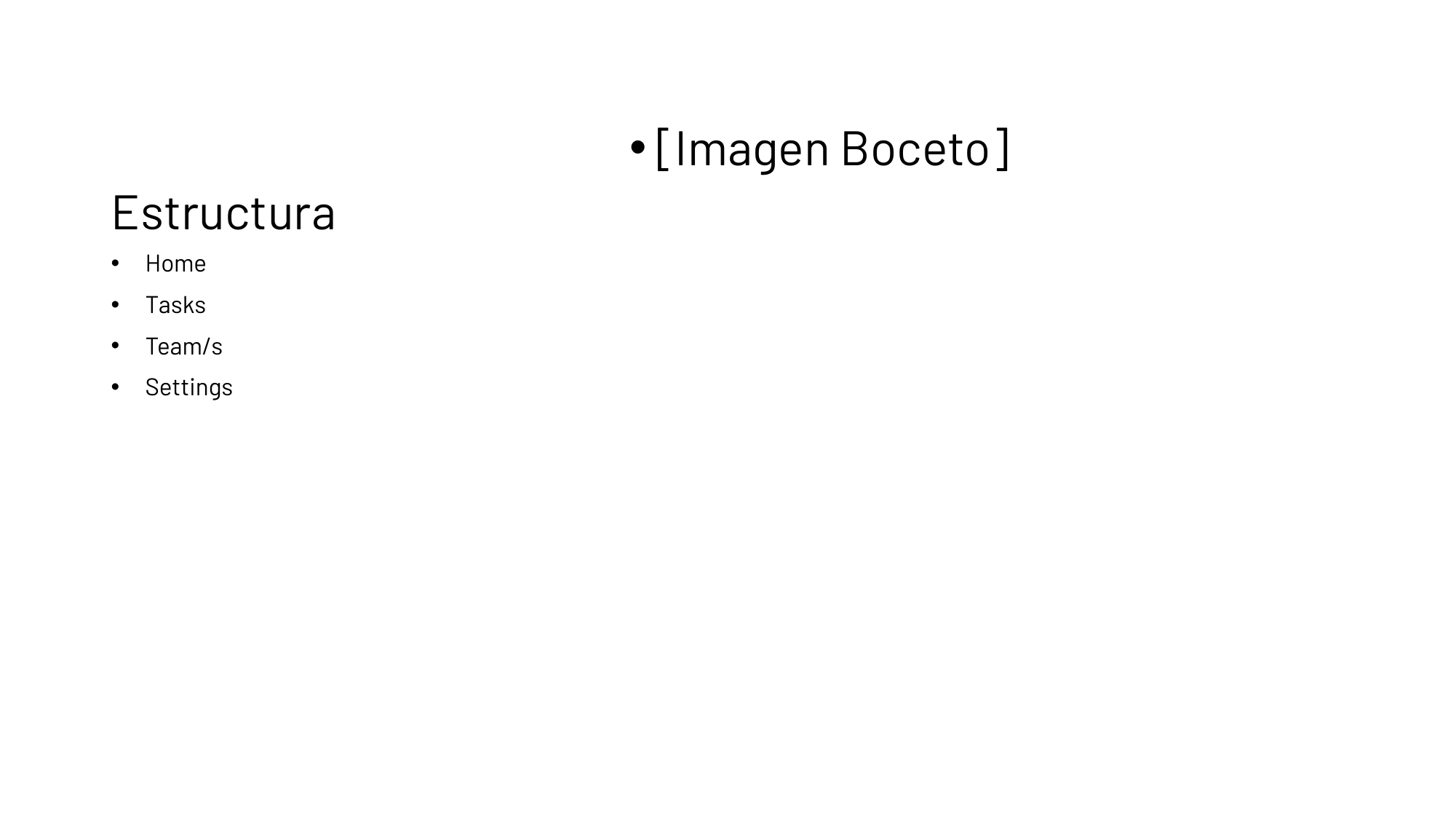

# Estructura
[Imagen Boceto]
Home
Tasks
Team/s
Settings